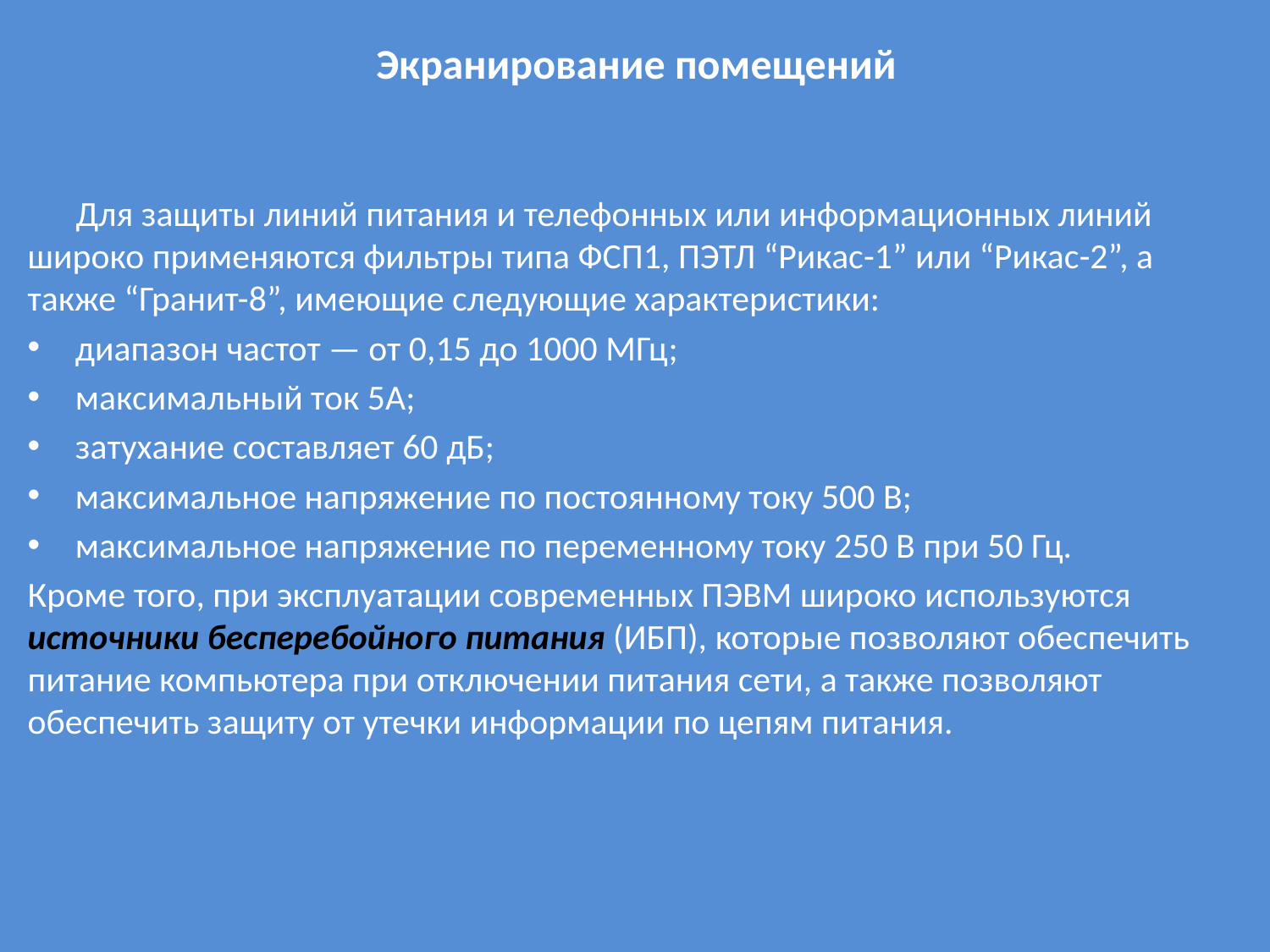

# Экранирование помещений

      Для защиты линий питания и телефонных или информационных линий широко применяются фильтры типа ФСП1, ПЭТЛ “Рикас-1” или “Рикас-2”, а также “Гранит-8”, имеющие следующие характеристики:
диапазон частот — от 0,15 до 1000 МГц;
максимальный ток 5А;
затухание составляет 60 дБ;
максимальное напряжение по постоянному току 500 В;
максимальное напряжение по переменному току 250 В при 50 Гц.
Кроме того, при эксплуатации современных ПЭВМ широко используются источники бесперебойного питания (ИБП), которые позволяют обеспечить питание компьютера при отключении питания сети, а также позволяют обеспечить защиту от утечки информации по цепям питания.